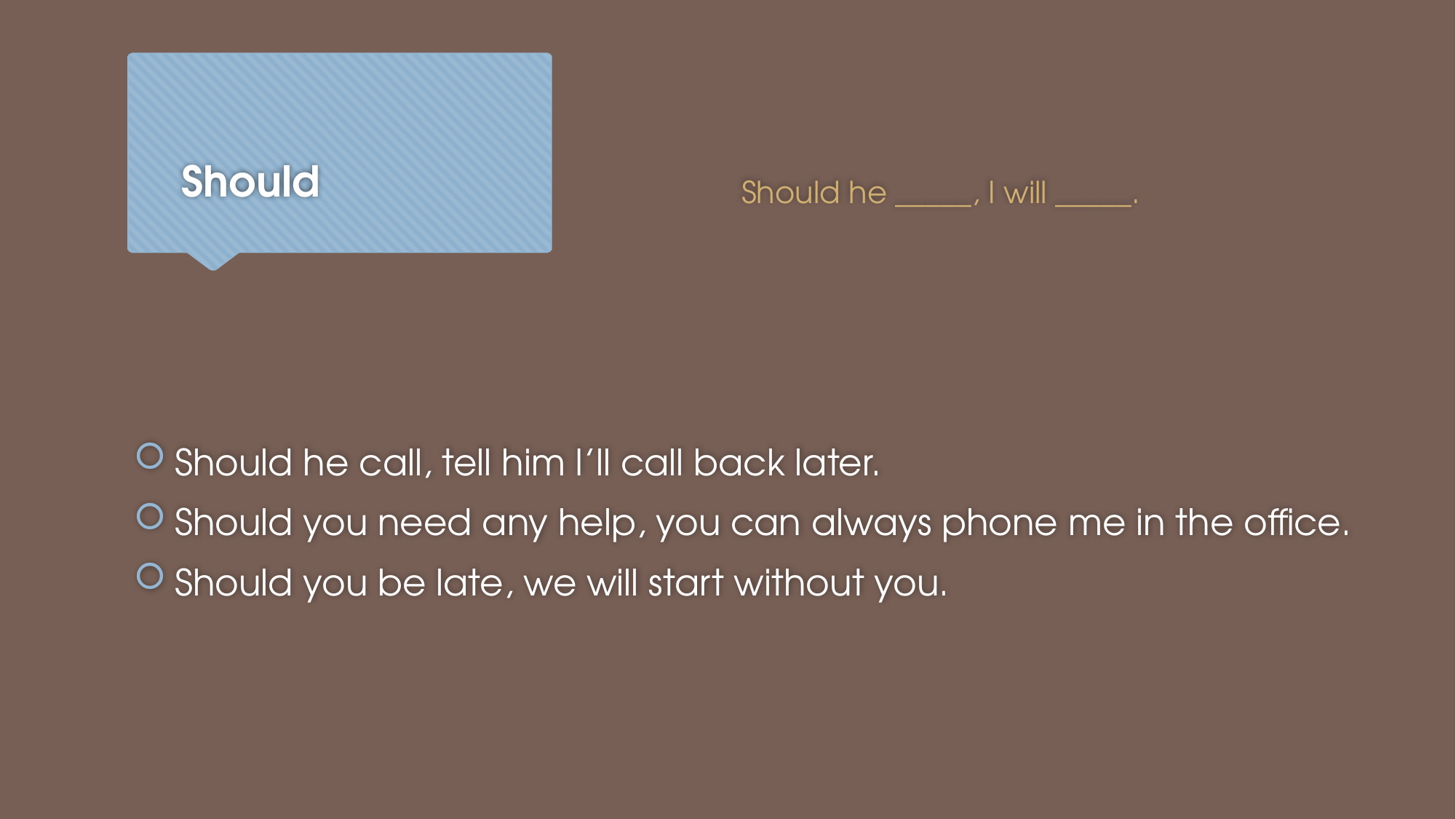

Should he _____, I will _____.
# Should
Should he call, tell him I’ll call back later.
Should you need any help, you can always phone me in the office.
Should you be late, we will start without you.